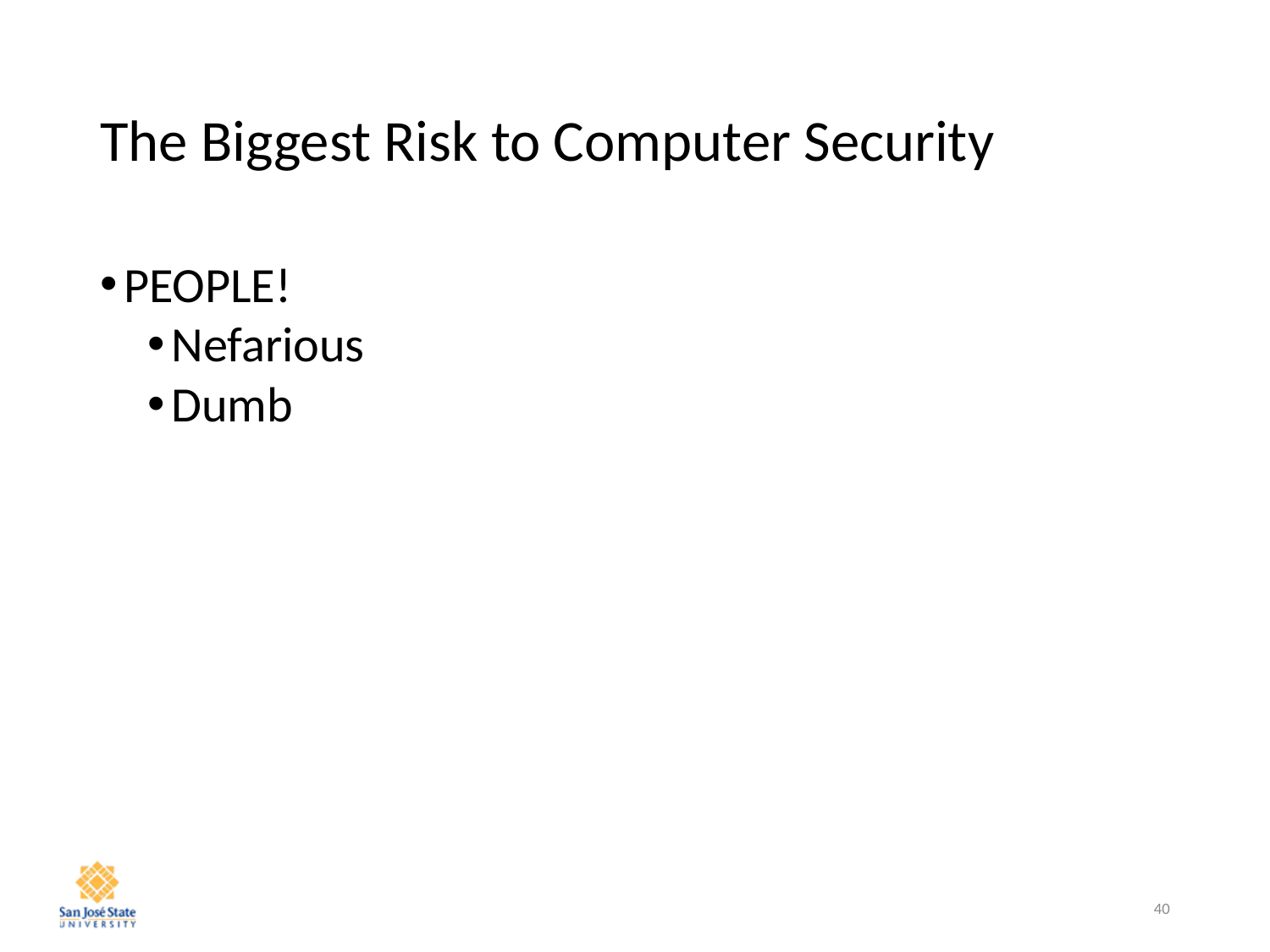

# The Biggest Risk to Computer Security
PEOPLE!
Nefarious
Dumb
40